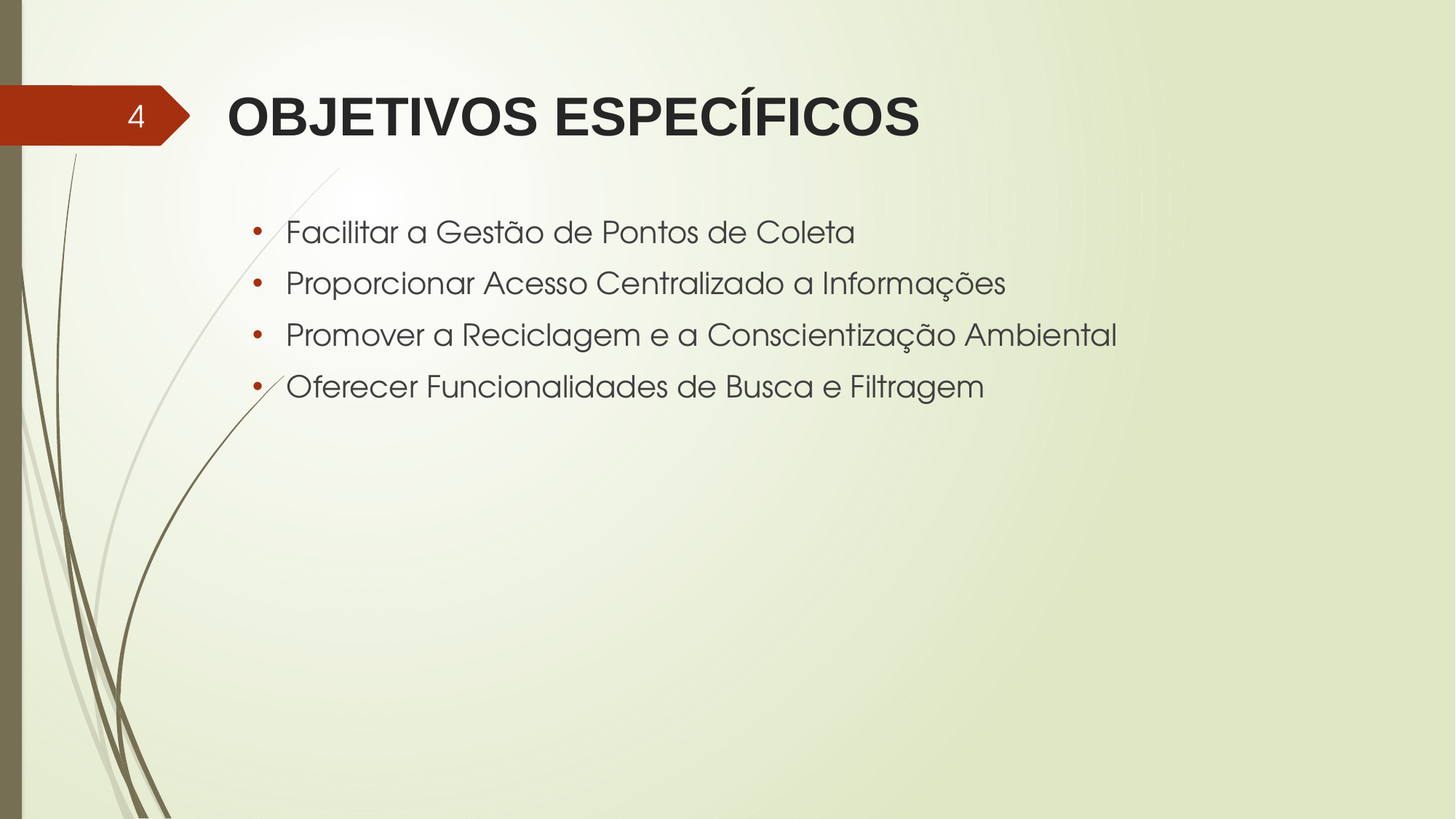

# OBJETIVOS ESPECÍFICOS
4

Facilitar a Gestão de Pontos de Coleta
Proporcionar Acesso Centralizado a Informações
Promover a Reciclagem e a Conscientização Ambiental
Oferecer Funcionalidades de Busca e Filtragem